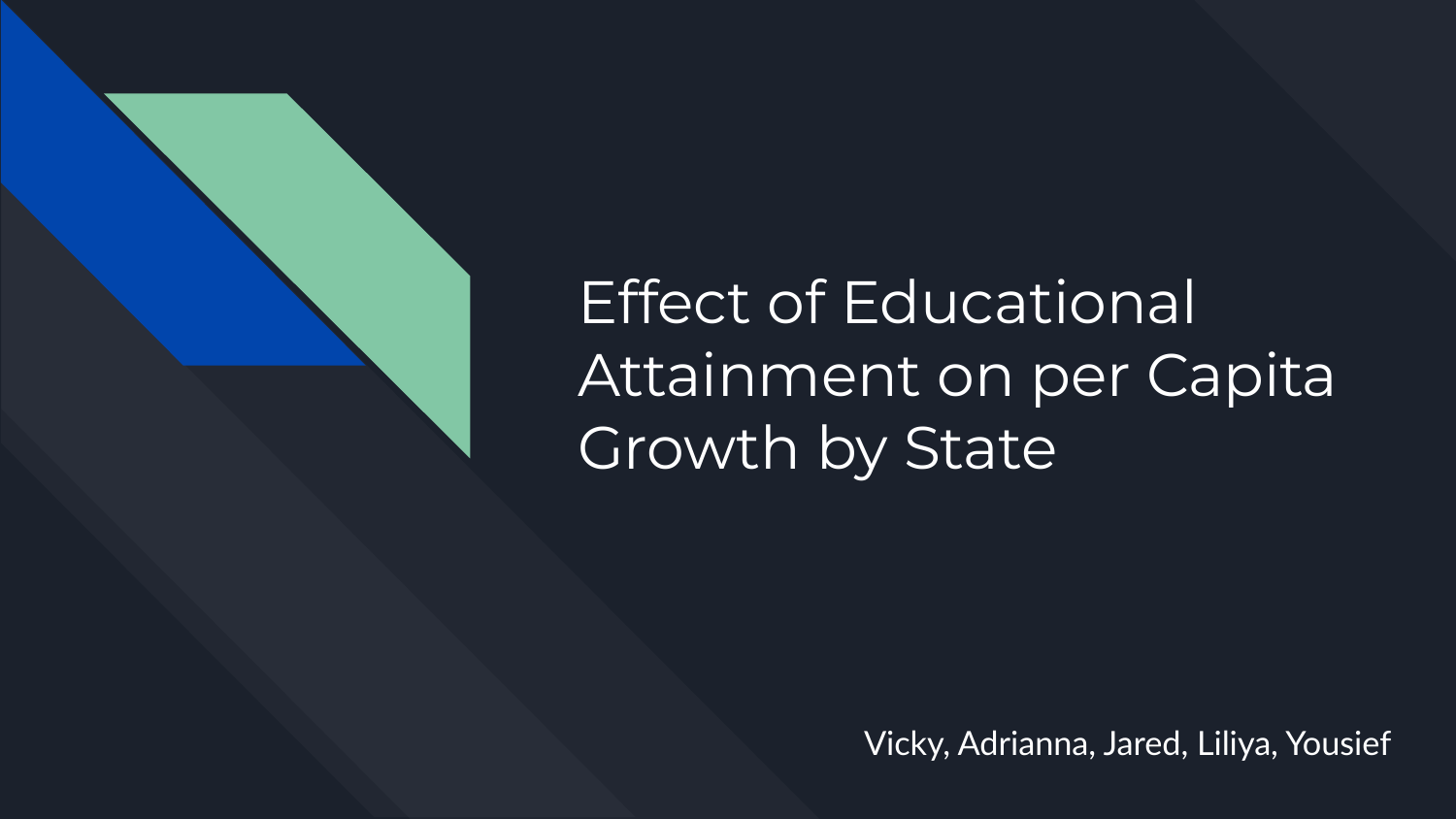

# Effect of Educational Attainment on per Capita Growth by State
Vicky, Adrianna, Jared, Liliya, Yousief